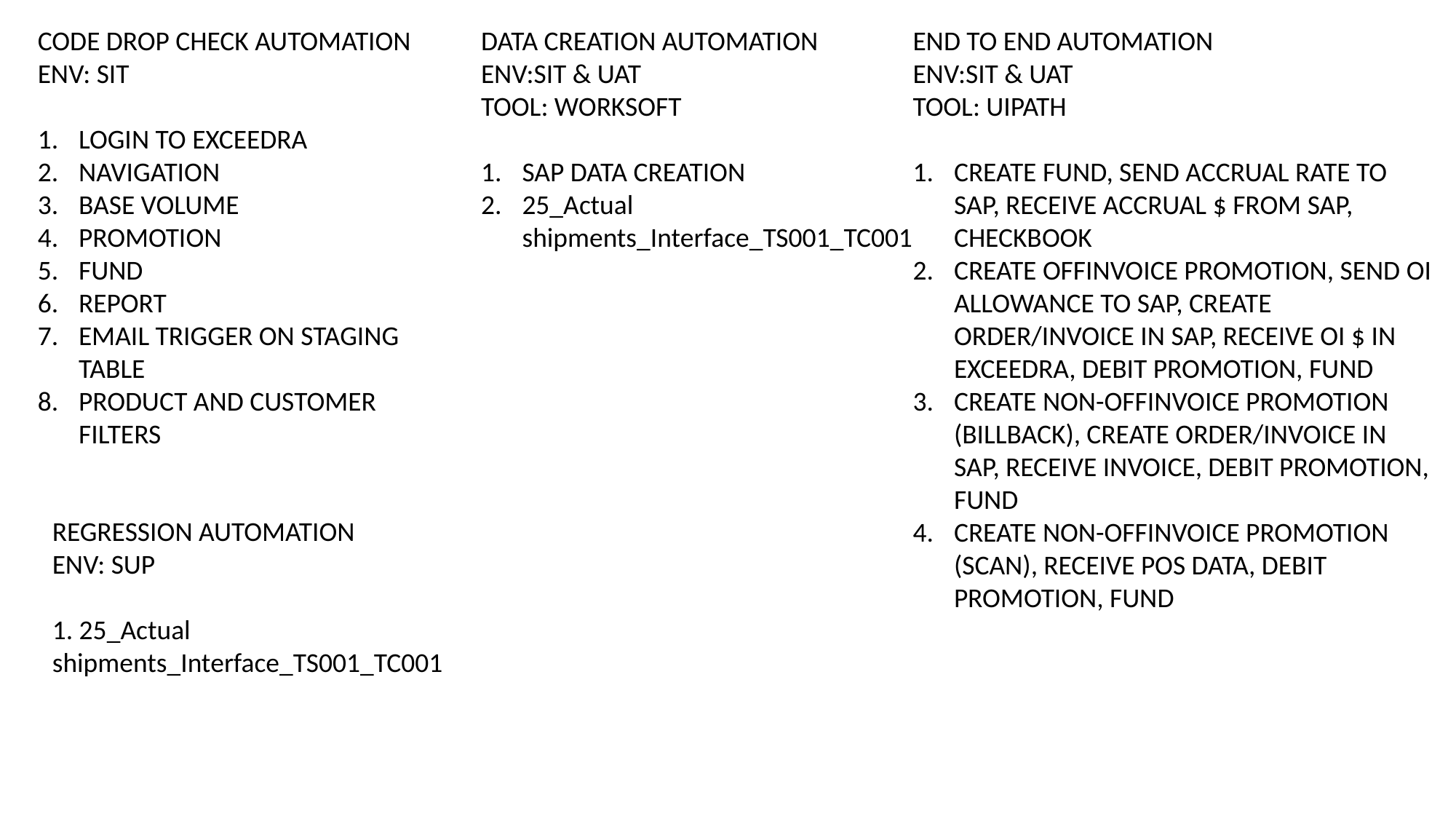

CODE DROP CHECK AUTOMATION
ENV: SIT

LOGIN TO EXCEEDRA
NAVIGATION
BASE VOLUME
PROMOTION
FUND
REPORT
EMAIL TRIGGER ON STAGING TABLE
PRODUCT AND CUSTOMER FILTERS
DATA CREATION AUTOMATION
ENV:SIT & UAT
TOOL: WORKSOFT

SAP DATA CREATION
25_Actual shipments_Interface_TS001_TC001
END TO END AUTOMATION
ENV:SIT & UAT
TOOL: UIPATH

CREATE FUND, SEND ACCRUAL RATE TO SAP, RECEIVE ACCRUAL $ FROM SAP, CHECKBOOK
CREATE OFFINVOICE PROMOTION, SEND OI ALLOWANCE TO SAP, CREATE ORDER/INVOICE IN SAP, RECEIVE OI $ IN EXCEEDRA, DEBIT PROMOTION, FUND
CREATE NON-OFFINVOICE PROMOTION (BILLBACK), CREATE ORDER/INVOICE IN SAP, RECEIVE INVOICE, DEBIT PROMOTION, FUND
CREATE NON-OFFINVOICE PROMOTION (SCAN), RECEIVE POS DATA, DEBIT PROMOTION, FUND
REGRESSION AUTOMATION
ENV: SUP

1. 25_Actual shipments_Interface_TS001_TC001